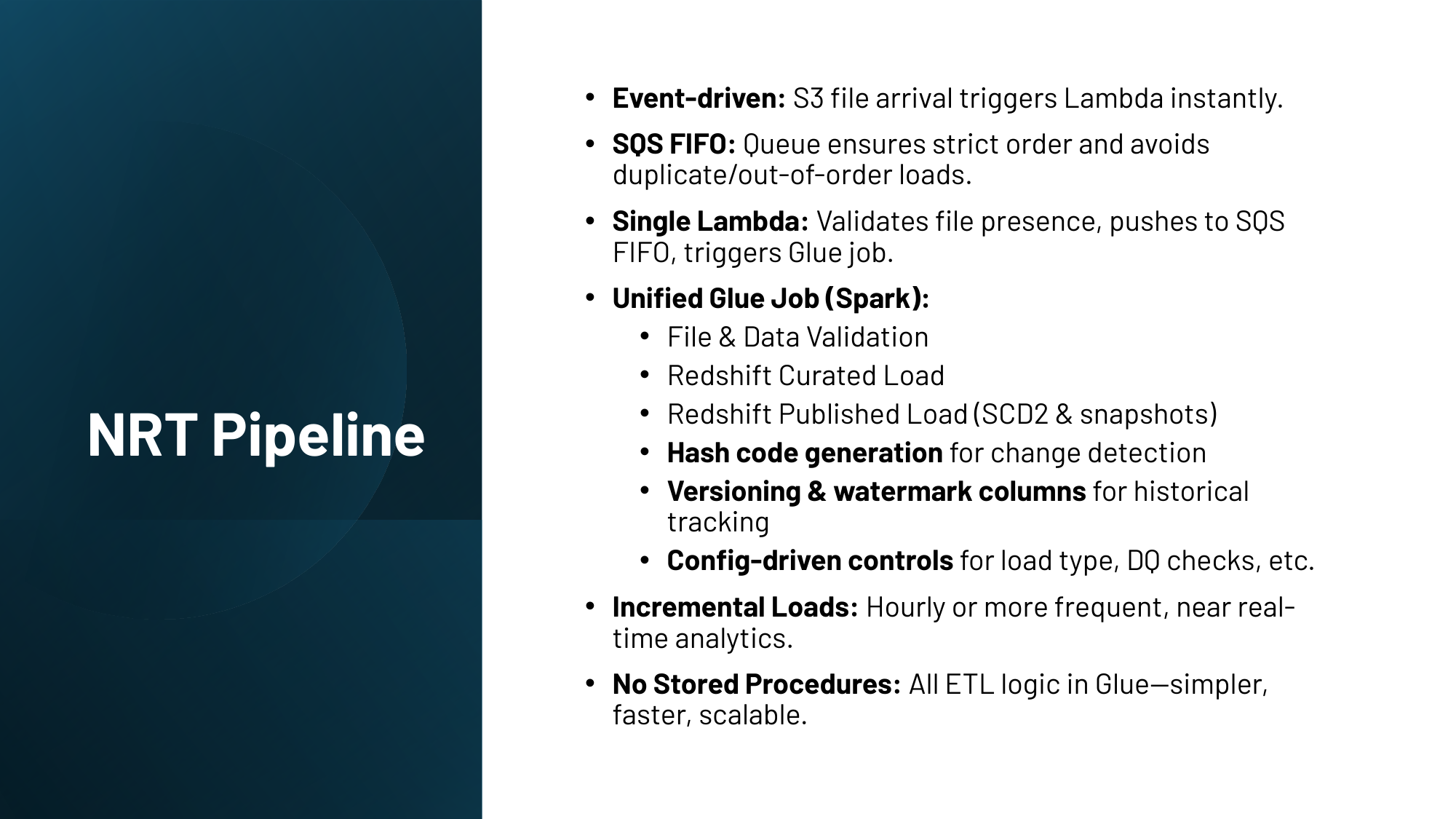

# NRT Pipeline
Event-driven: S3 file arrival triggers Lambda instantly.
SQS FIFO: Queue ensures strict order and avoids duplicate/out-of-order loads.
Single Lambda: Validates file presence, pushes to SQS FIFO, triggers Glue job.
Unified Glue Job (Spark):
File & Data Validation
Redshift Curated Load
Redshift Published Load (SCD2 & snapshots)
Hash code generation for change detection
Versioning & watermark columns for historical tracking
Config-driven controls for load type, DQ checks, etc.
Incremental Loads: Hourly or more frequent, near real-time analytics.
No Stored Procedures: All ETL logic in Glue—simpler, faster, scalable.